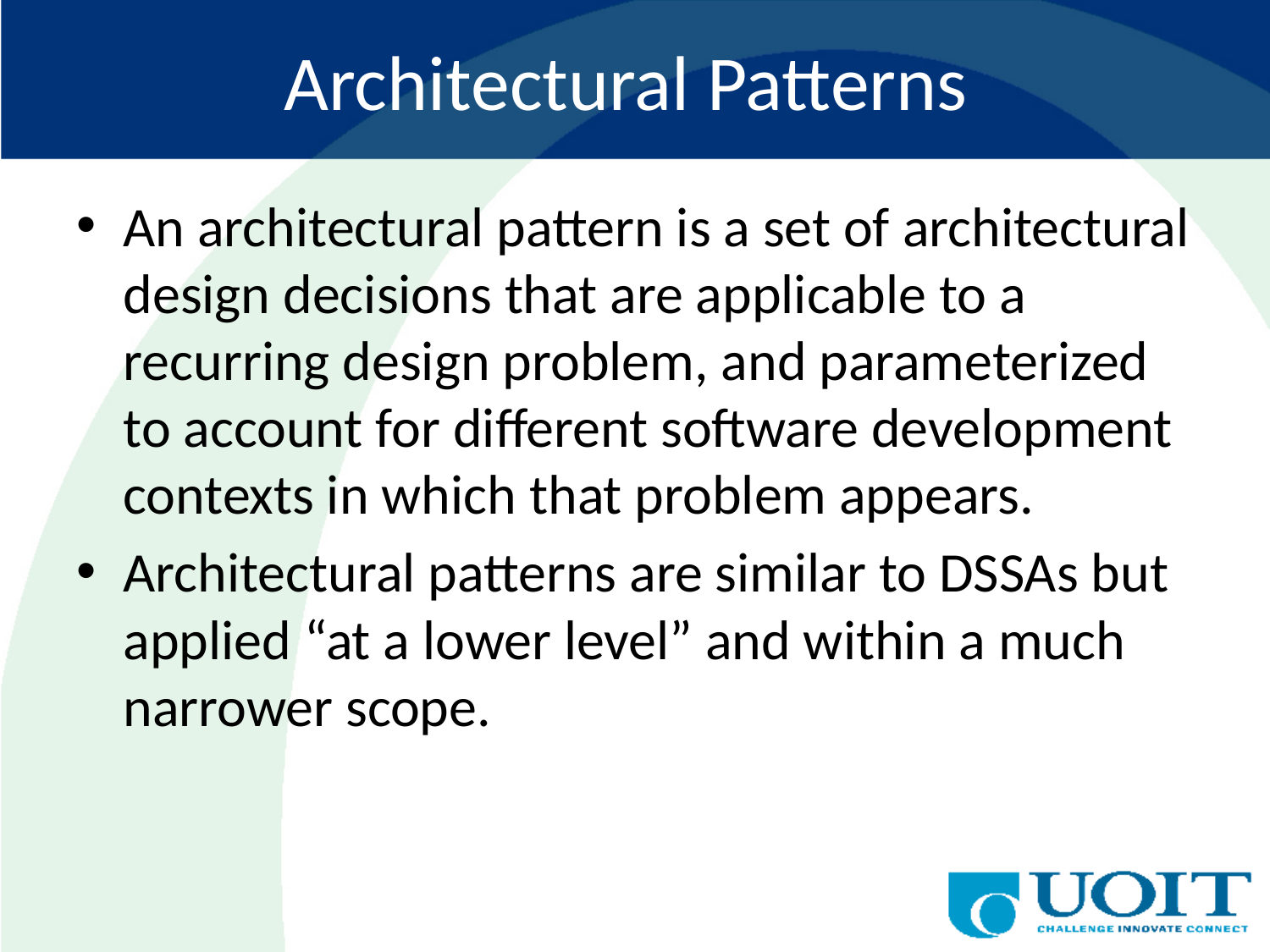

# Architectural Patterns
An architectural pattern is a set of architectural design decisions that are applicable to a recurring design problem, and parameterized to account for different software development contexts in which that problem appears.
Architectural patterns are similar to DSSAs but applied “at a lower level” and within a much narrower scope.